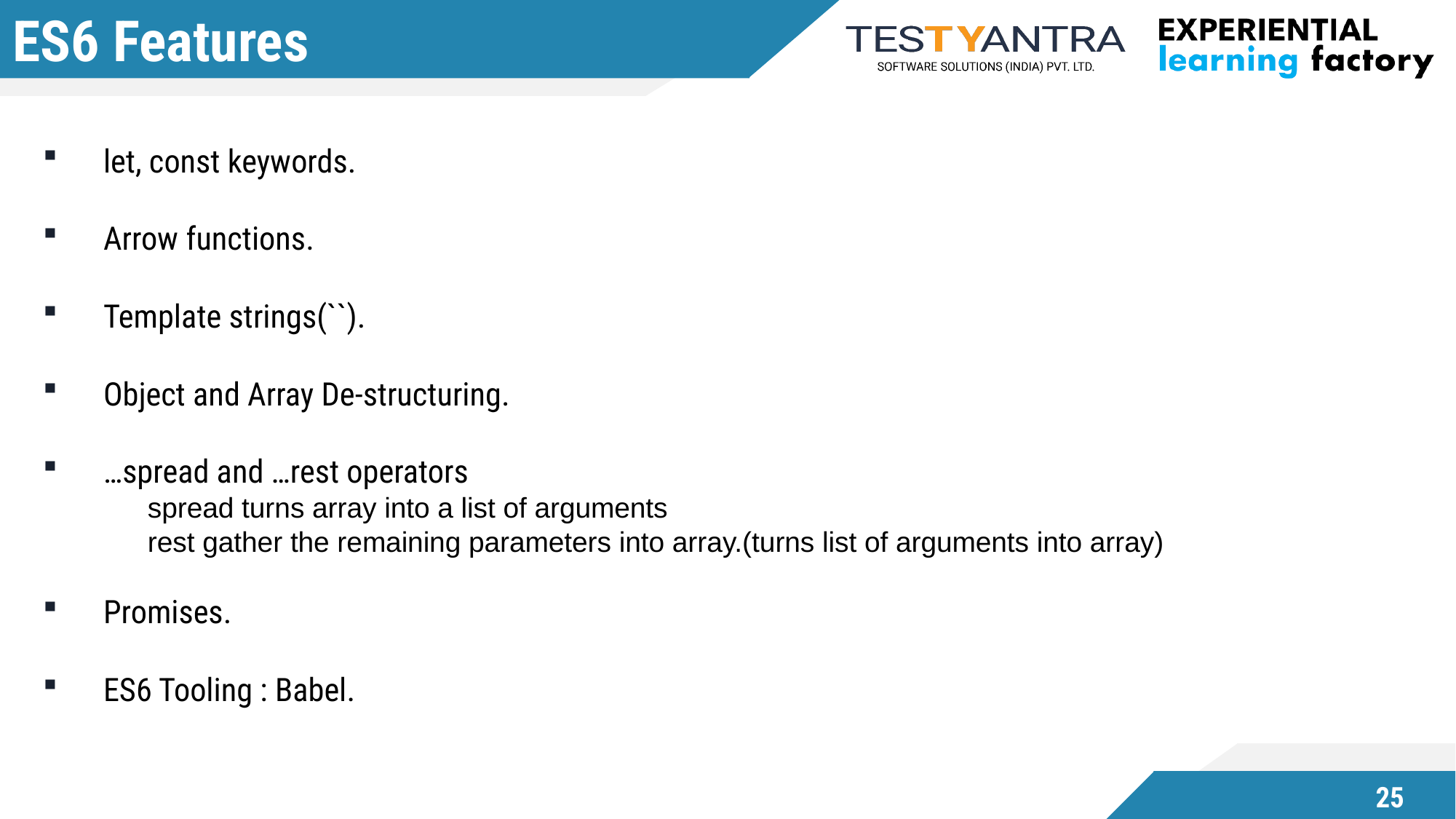

# ES6 Features

let, const keywords.

Arrow functions.

Template strings(``).

Object and Array De-structuring.

…spread and …rest operators
	 spread turns array into a list of arguments
	 rest gather the remaining parameters into array.(turns list of arguments into array)

Promises.

ES6 Tooling : Babel.

25